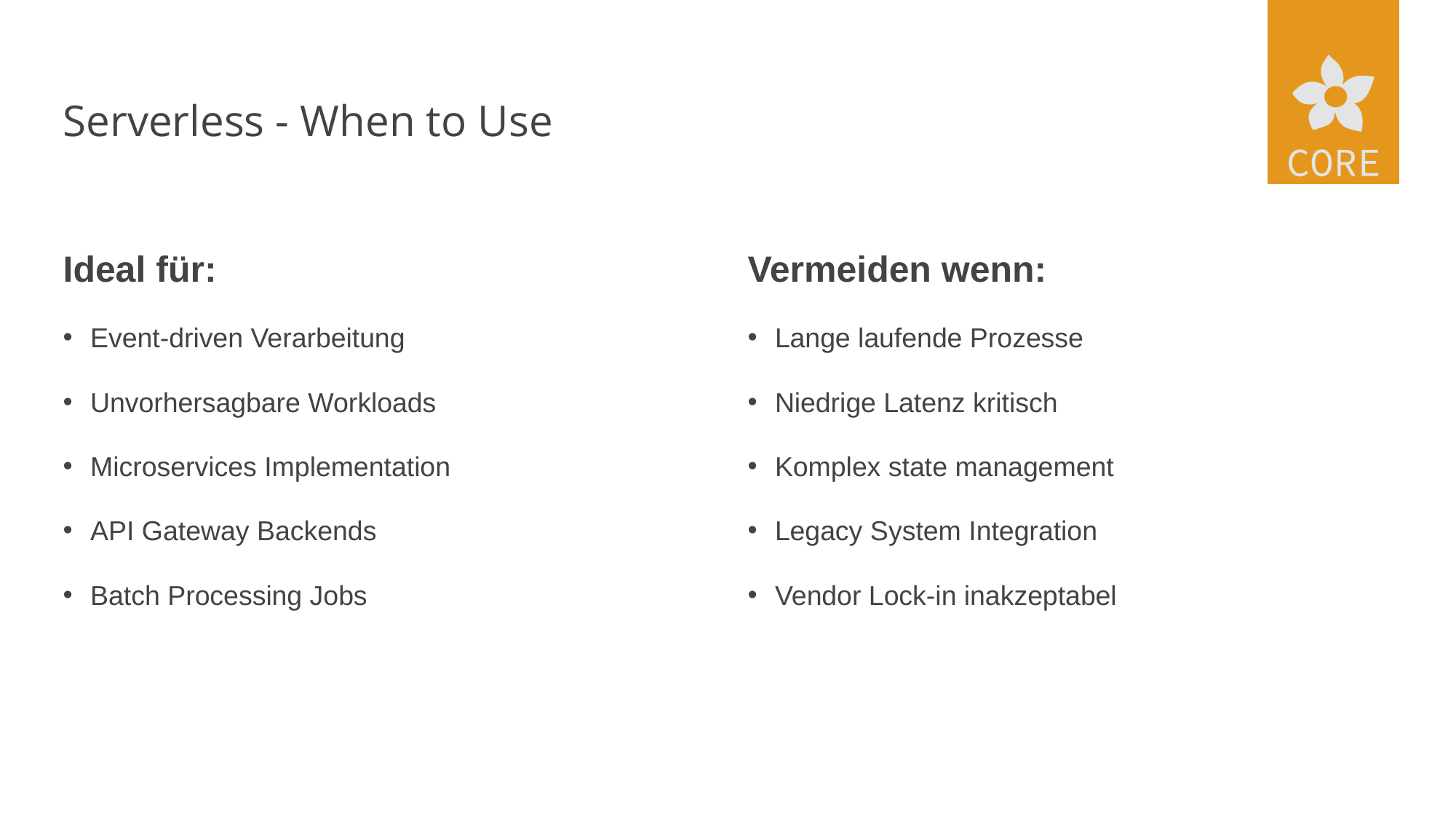

# Serverless - When to Use
Vermeiden wenn:
Lange laufende Prozesse
Niedrige Latenz kritisch
Komplex state management
Legacy System Integration
Vendor Lock-in inakzeptabel
Ideal für:
Event-driven Verarbeitung
Unvorhersagbare Workloads
Microservices Implementation
API Gateway Backends
Batch Processing Jobs